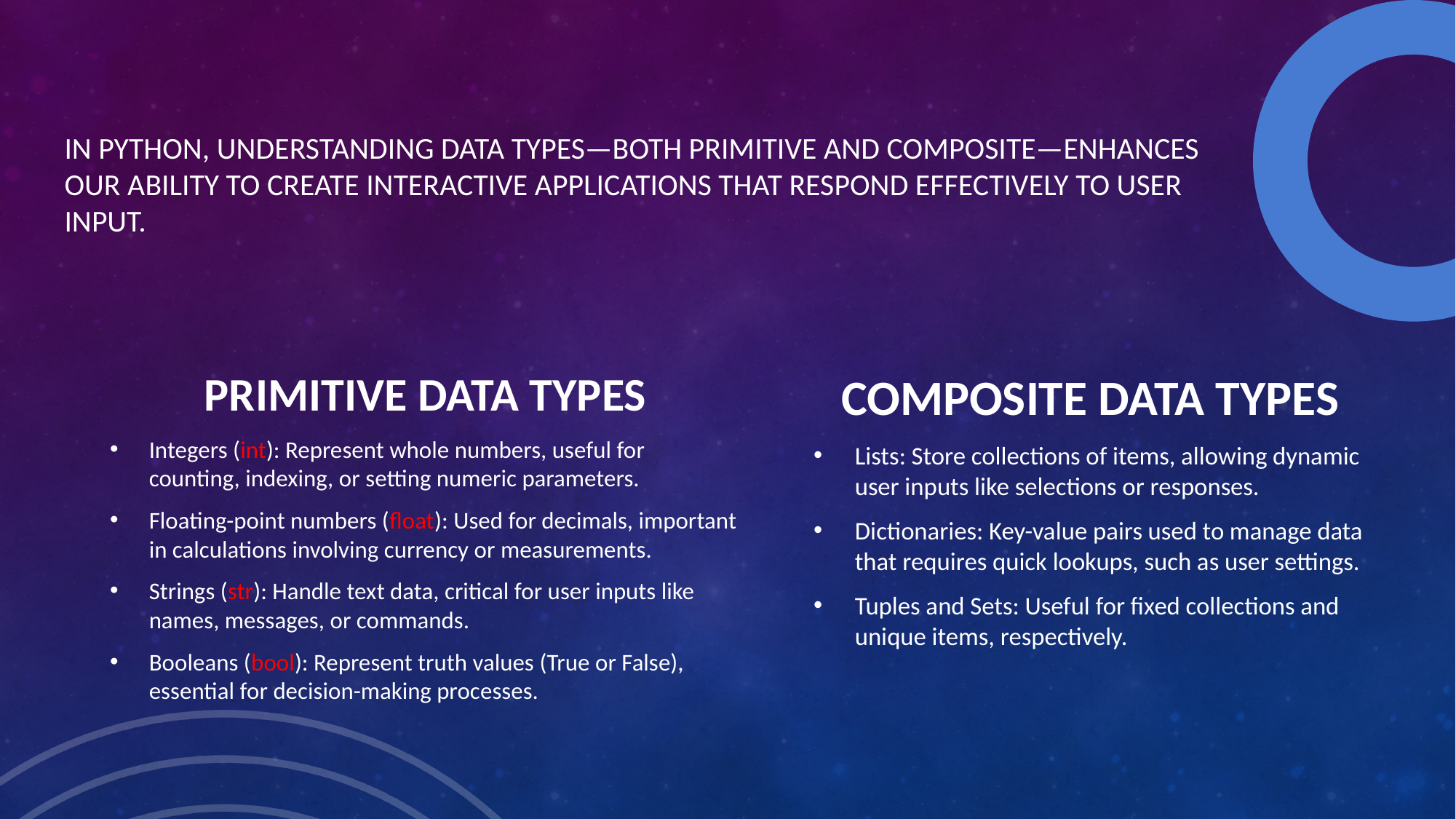

# IN Python, understanding data types—both primitive and composite—enhances our ability to create interactive applications that respond effectively to user input.

COMPOSITE DATA TYPES
Lists: Store collections of items, allowing dynamic user inputs like selections or responses.
Dictionaries: Key-value pairs used to manage data that requires quick lookups, such as user settings.
Tuples and Sets: Useful for fixed collections and unique items, respectively.

PRIMITIVE DATA TYPES
Integers (int): Represent whole numbers, useful for counting, indexing, or setting numeric parameters.
Floating-point numbers (float): Used for decimals, important in calculations involving currency or measurements.
Strings (str): Handle text data, critical for user inputs like names, messages, or commands.
Booleans (bool): Represent truth values (True or False), essential for decision-making processes.